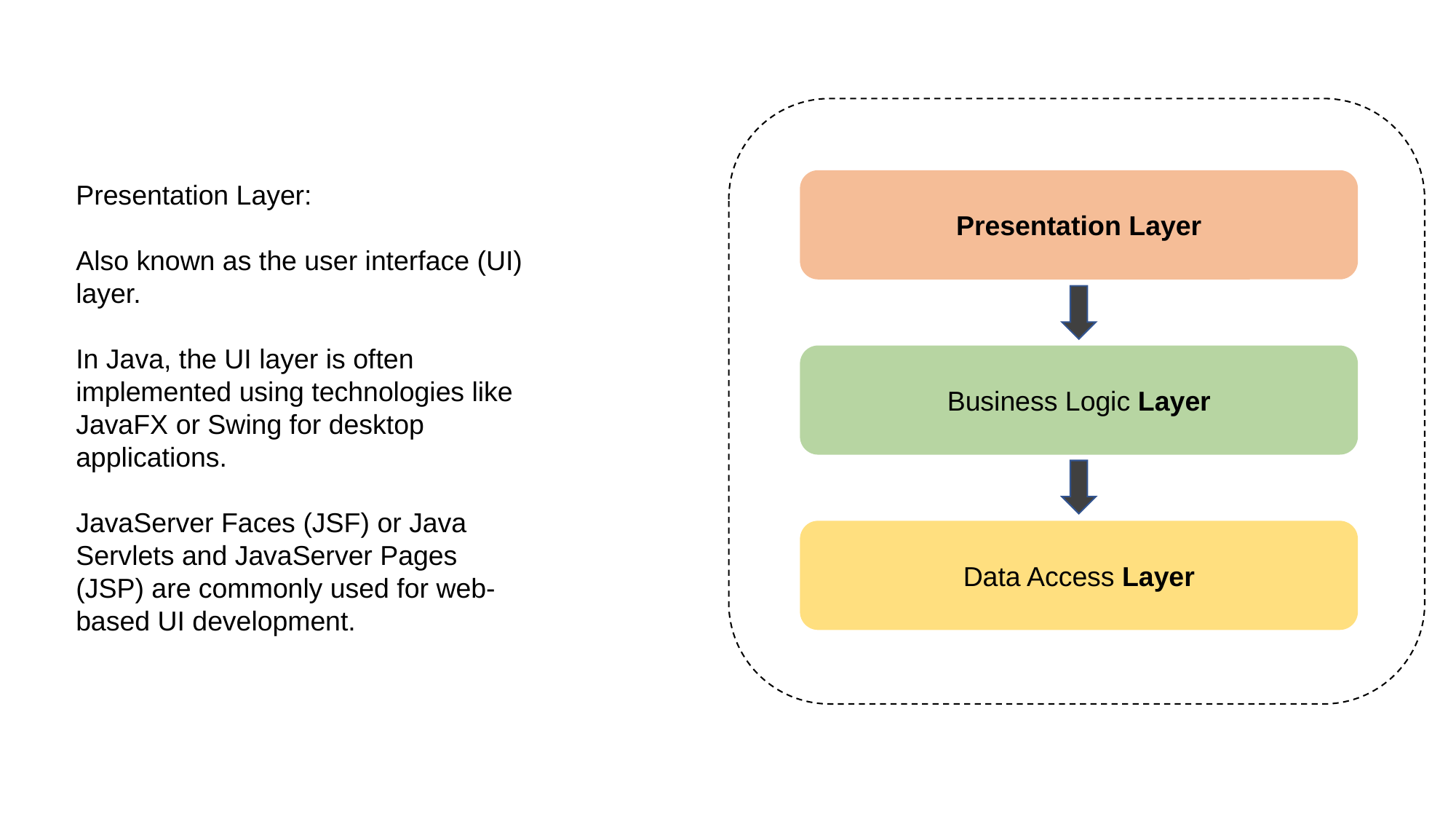

Presentation Layer
Presentation Layer:

Also known as the user interface (UI) layer.

In Java, the UI layer is often implemented using technologies like JavaFX or Swing for desktop applications.

JavaServer Faces (JSF) or Java Servlets and JavaServer Pages (JSP) are commonly used for web-based UI development.

Business Logic Layer

Data Access Layer